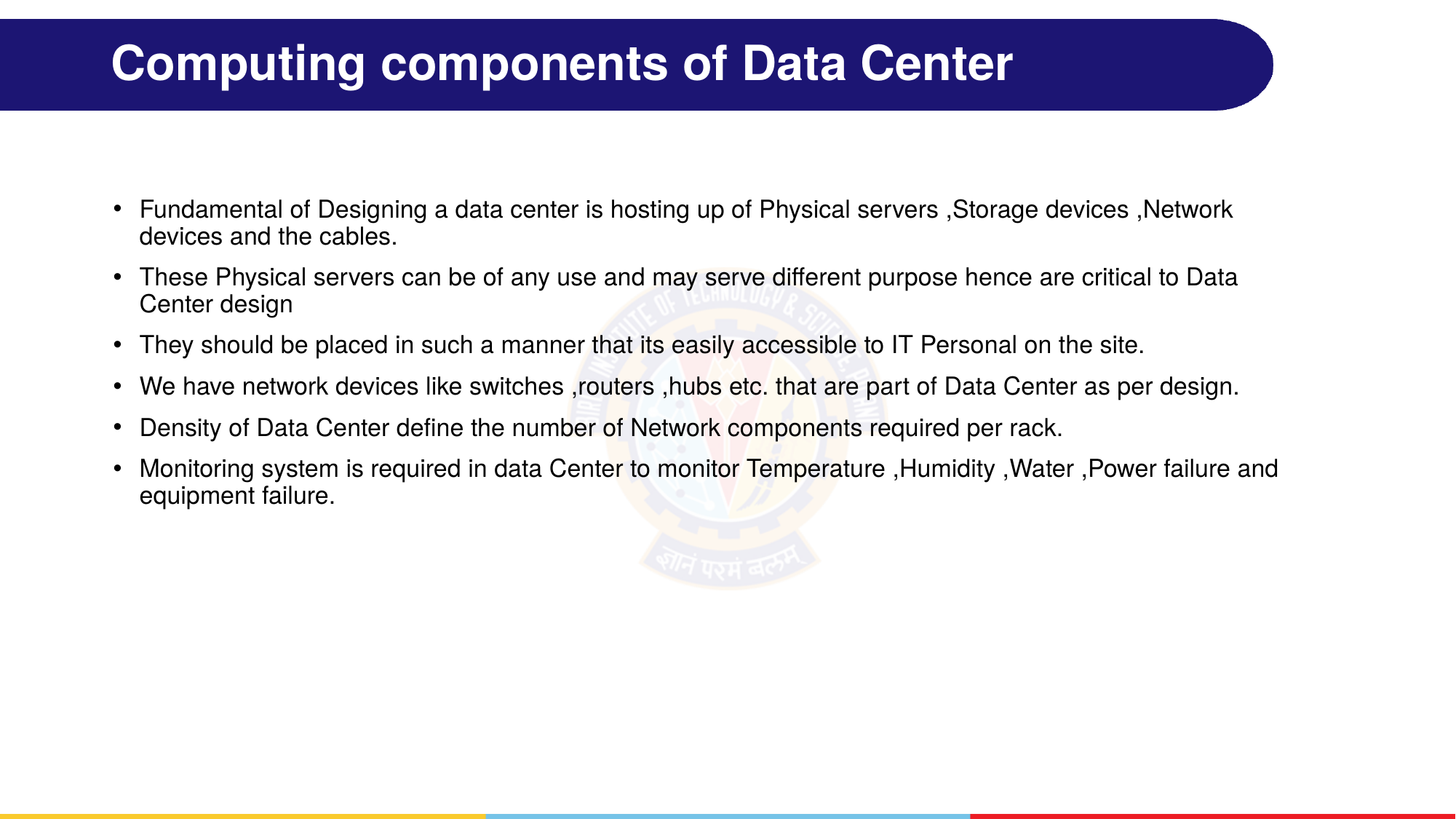

# Computing components of Data Center
Fundamental of Designing a data center is hosting up of Physical servers ,Storage devices ,Network devices and the cables.
These Physical servers can be of any use and may serve different purpose hence are critical to Data Center design
They should be placed in such a manner that its easily accessible to IT Personal on the site.
We have network devices like switches ,routers ,hubs etc. that are part of Data Center as per design.
Density of Data Center define the number of Network components required per rack.
Monitoring system is required in data Center to monitor Temperature ,Humidity ,Water ,Power failure and equipment failure.